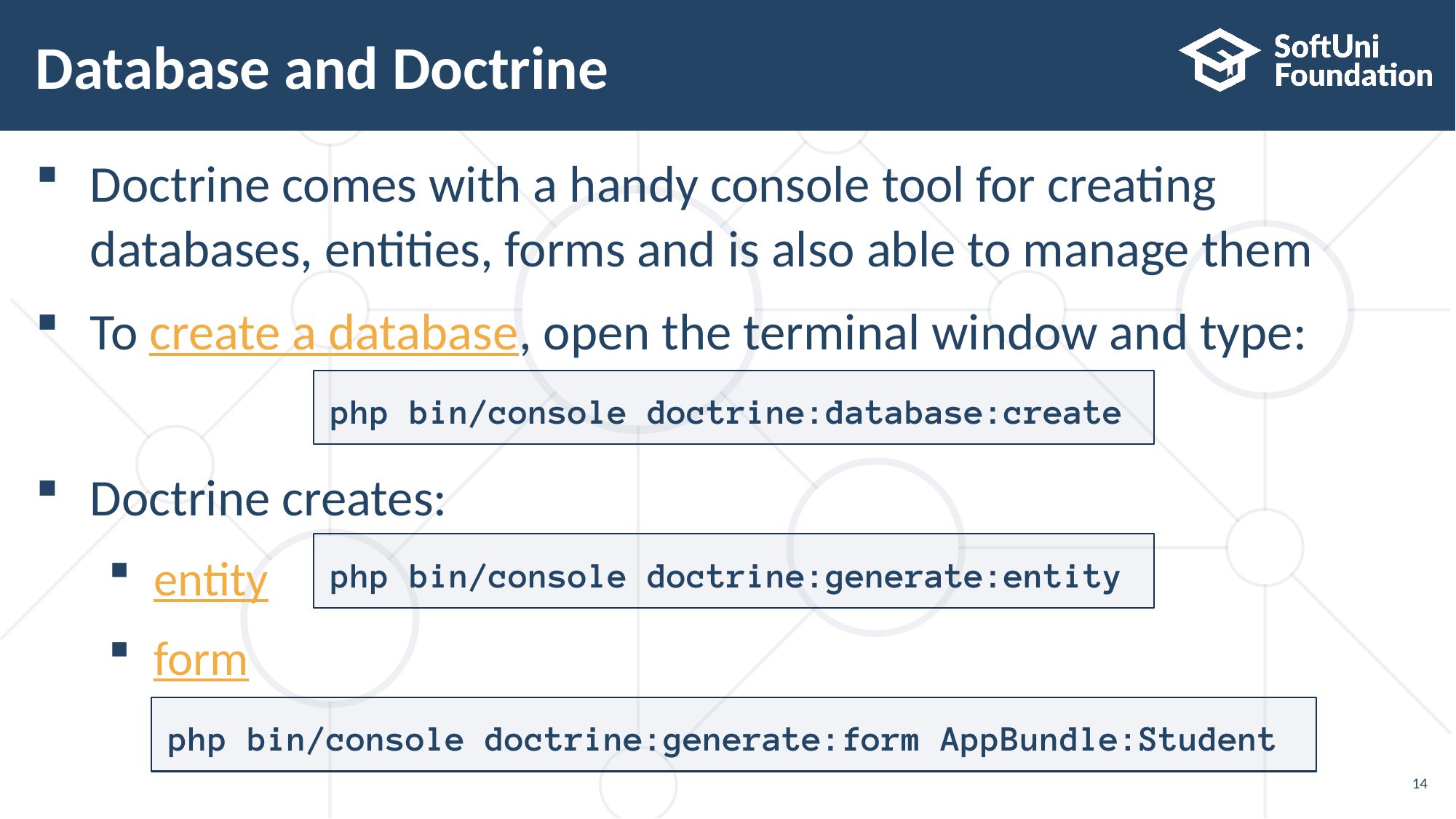

# Database and Doctrine
Doctrine comes with a handy console tool for creating
databases, entities, forms and is also able to manage them
To create a database, open the terminal window and type:

Doctrine creates:
entity
form
php bin/console doctrine:database:create
php bin/console doctrine:generate:entity
php bin/console doctrine:generate:form AppBundle:Student
14